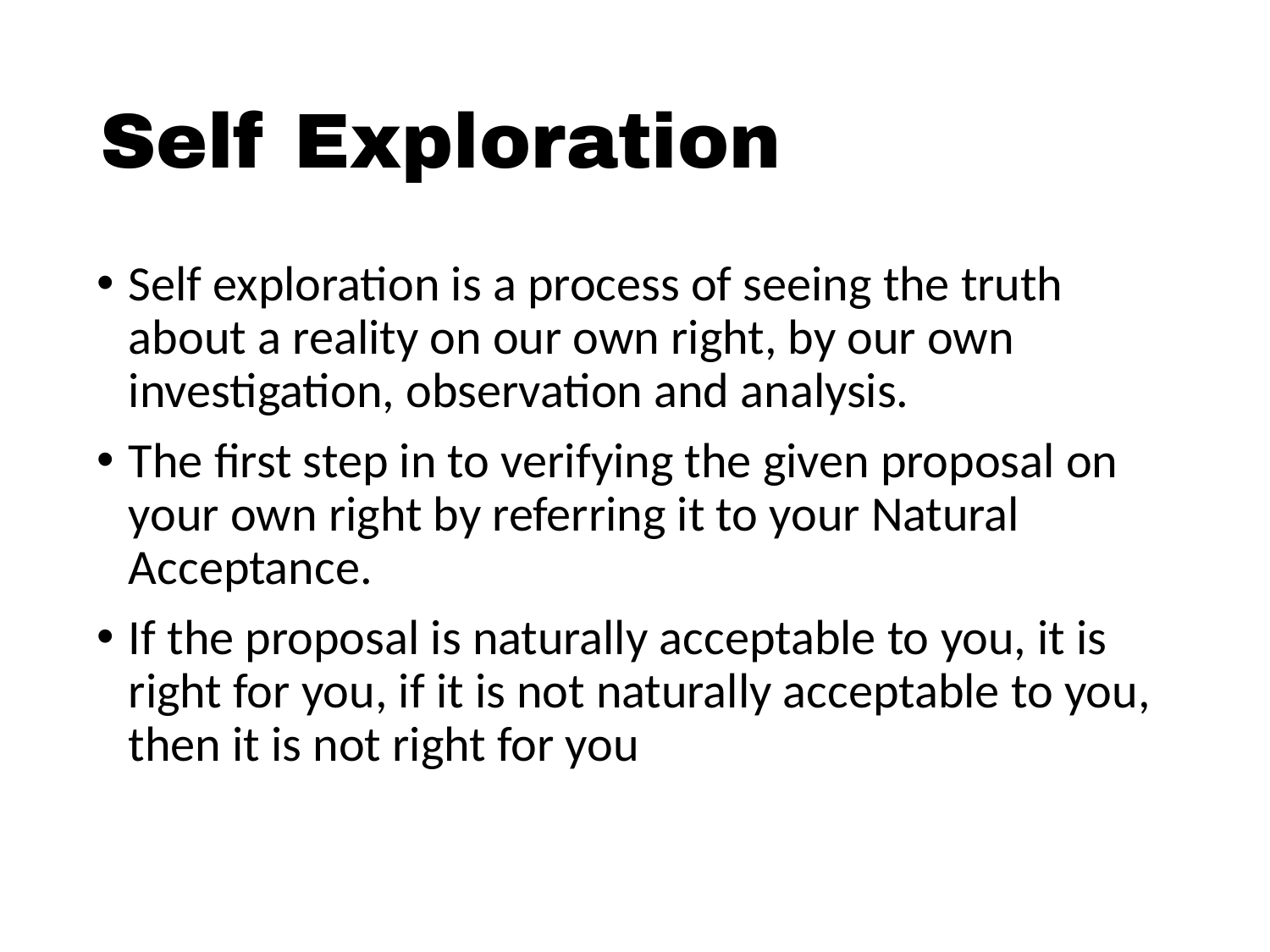

# Self Exploration
Self exploration is a process of seeing the truth about a reality on our own right, by our own investigation, observation and analysis.
The first step in to verifying the given proposal on your own right by referring it to your Natural Acceptance.
If the proposal is naturally acceptable to you, it is right for you, if it is not naturally acceptable to you, then it is not right for you